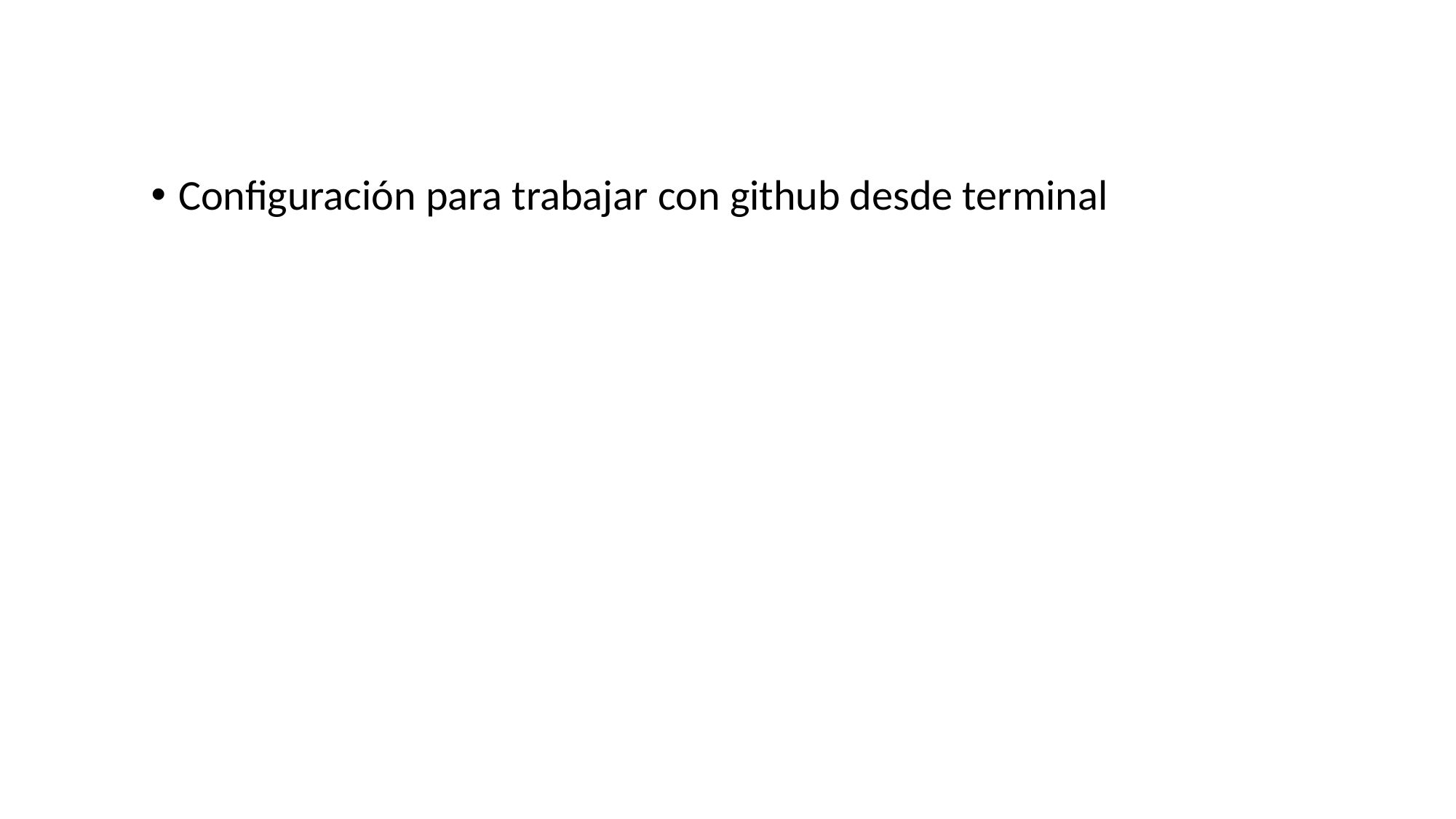

Configuración para trabajar con github desde terminal